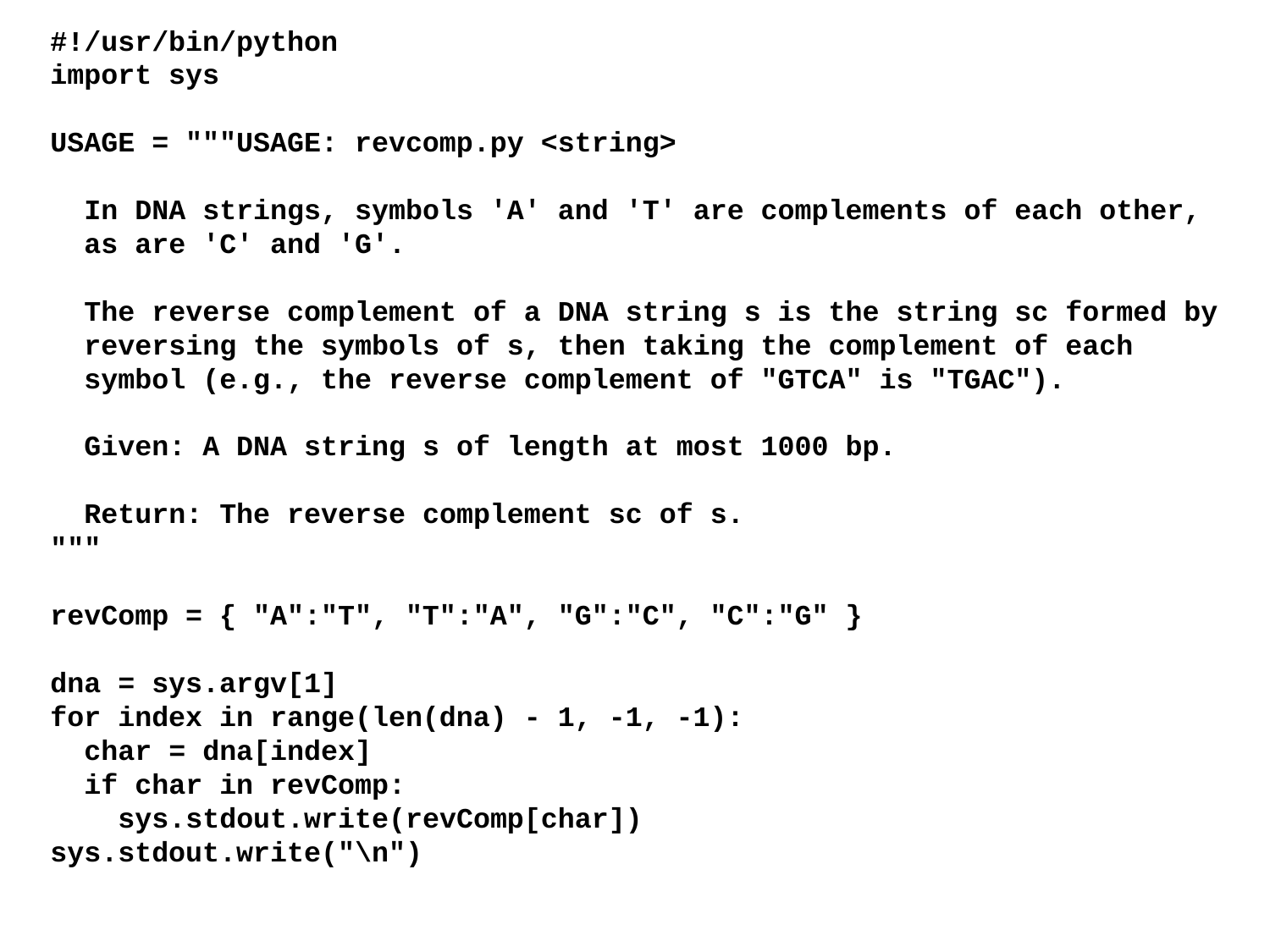

#!/usr/bin/python
import sys

USAGE = """USAGE: revcomp.py <string>

  In DNA strings, symbols 'A' and 'T' are complements of each other,
  as are 'C' and 'G'.

  The reverse complement of a DNA string s is the string sc formed by
  reversing the symbols of s, then taking the complement of each
  symbol (e.g., the reverse complement of "GTCA" is "TGAC").

  Given: A DNA string s of length at most 1000 bp.

  Return: The reverse complement sc of s.
"""

revComp = { "A":"T", "T":"A", "G":"C", "C":"G" }

dna = sys.argv[1]
for index in range(len(dna) - 1, -1, -1):
  char = dna[index]
  if char in revComp:
    sys.stdout.write(revComp[char])
sys.stdout.write("\n")